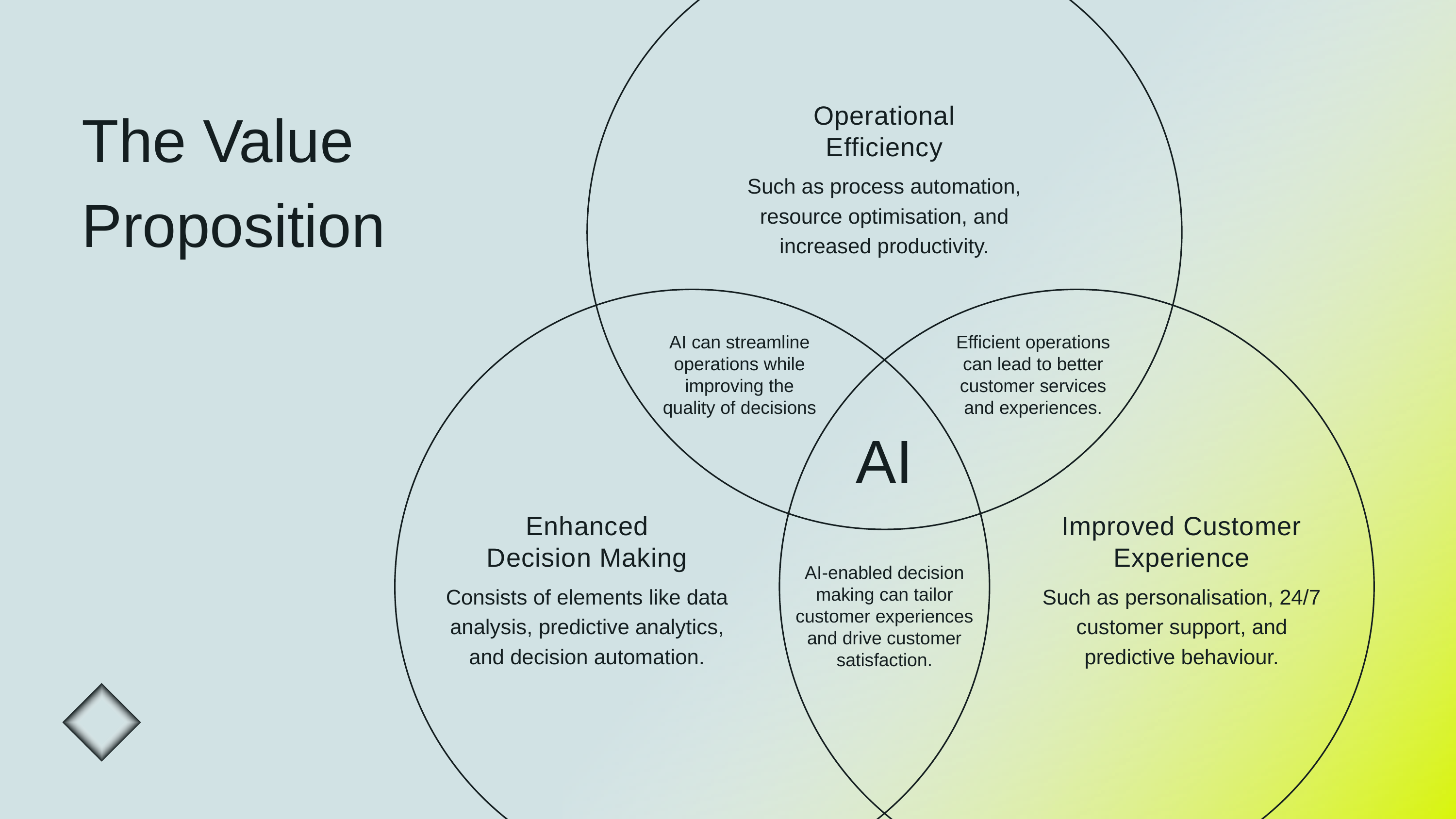

The Value Proposition
Operational Efficiency
Such as process automation, resource optimisation, and increased productivity.

AI can streamline operations while improving the quality of decisions
Efficient operations can lead to better customer services and experiences.
AI
Enhanced
Decision Making
Improved Customer Experience
AI-enabled decision making can tailor customer experiences and drive customer satisfaction.
Consists of elements like data analysis, predictive analytics, and decision automation.
Such as personalisation, 24/7 customer support, and predictive behaviour.